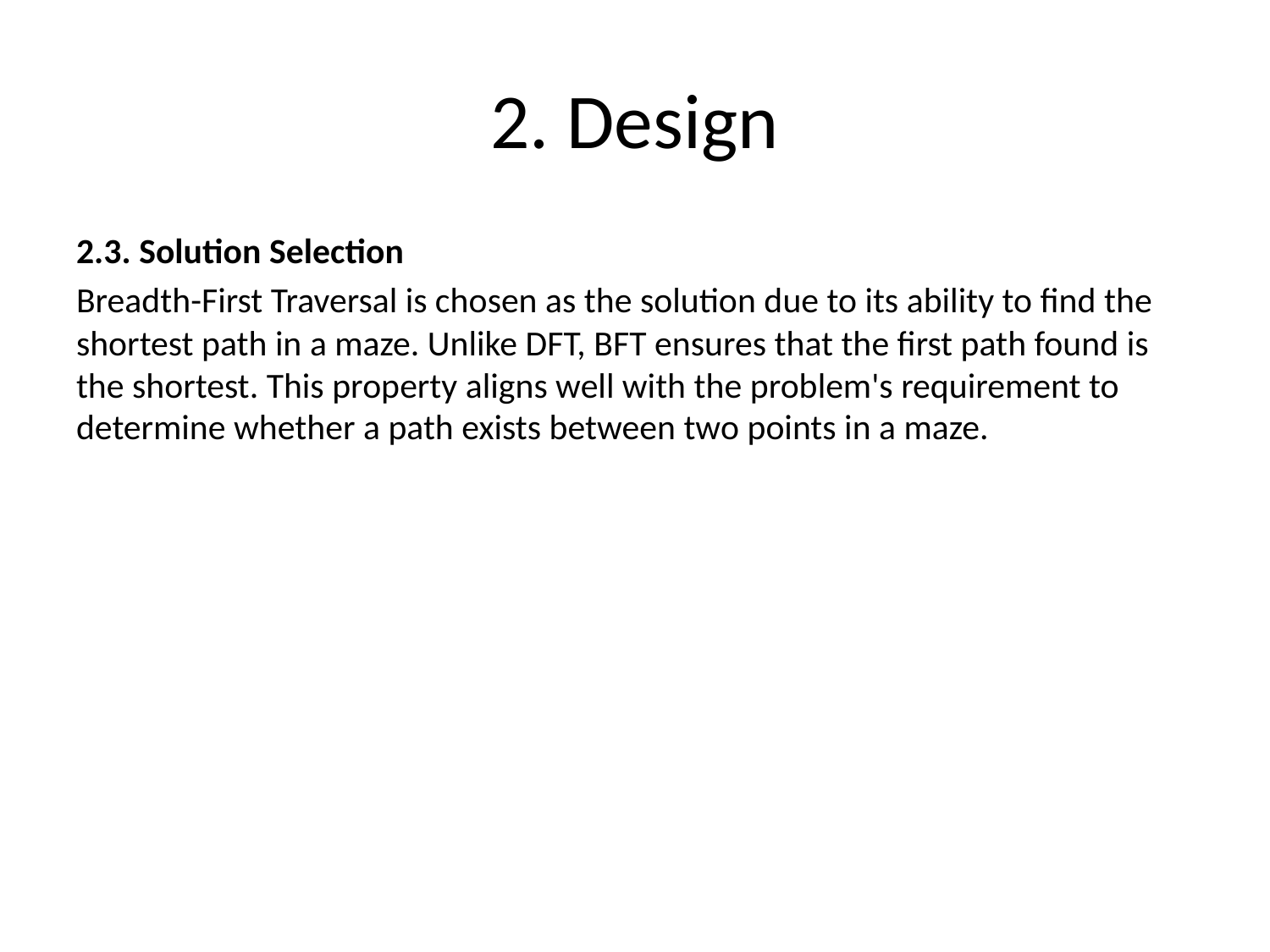

# 2. Design
2.3. Solution Selection
Breadth-First Traversal is chosen as the solution due to its ability to find the shortest path in a maze. Unlike DFT, BFT ensures that the first path found is the shortest. This property aligns well with the problem's requirement to determine whether a path exists between two points in a maze.